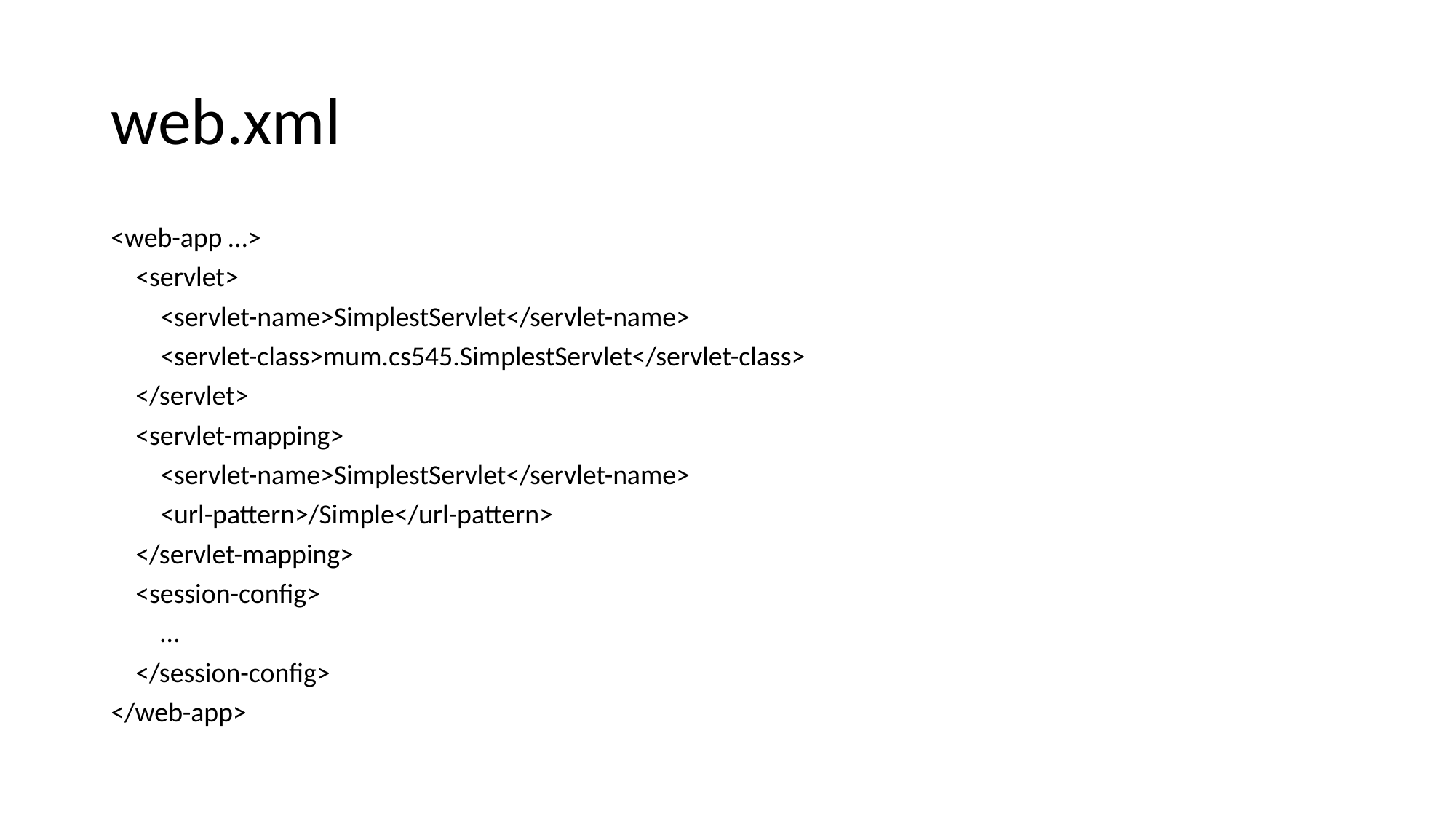

# web.xml
<web-app …>
    <servlet>
        <servlet-name>SimplestServlet</servlet-name>
        <servlet-class>mum.cs545.SimplestServlet</servlet-class>
    </servlet>
    <servlet-mapping>
        <servlet-name>SimplestServlet</servlet-name>
        <url-pattern>/Simple</url-pattern>
    </servlet-mapping>
    <session-config>
        …
    </session-config>
</web-app>